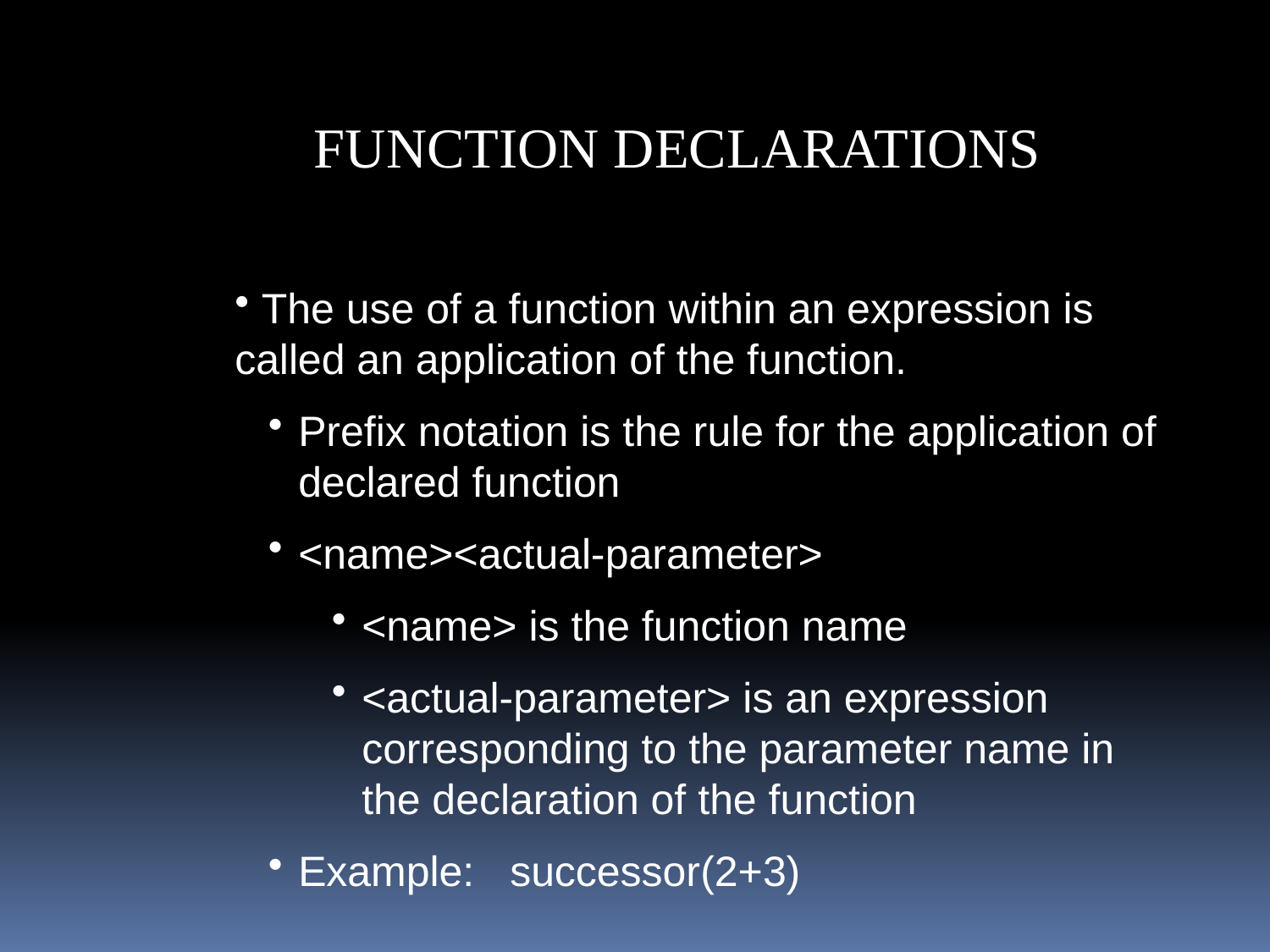

FUNCTION DECLARATIONS
 The use of a function within an expression is called an application of the function.
Prefix notation is the rule for the application of declared function
<name><actual-parameter>
<name> is the function name
<actual-parameter> is an expression corresponding to the parameter name in the declaration of the function
Example:   successor(2+3)